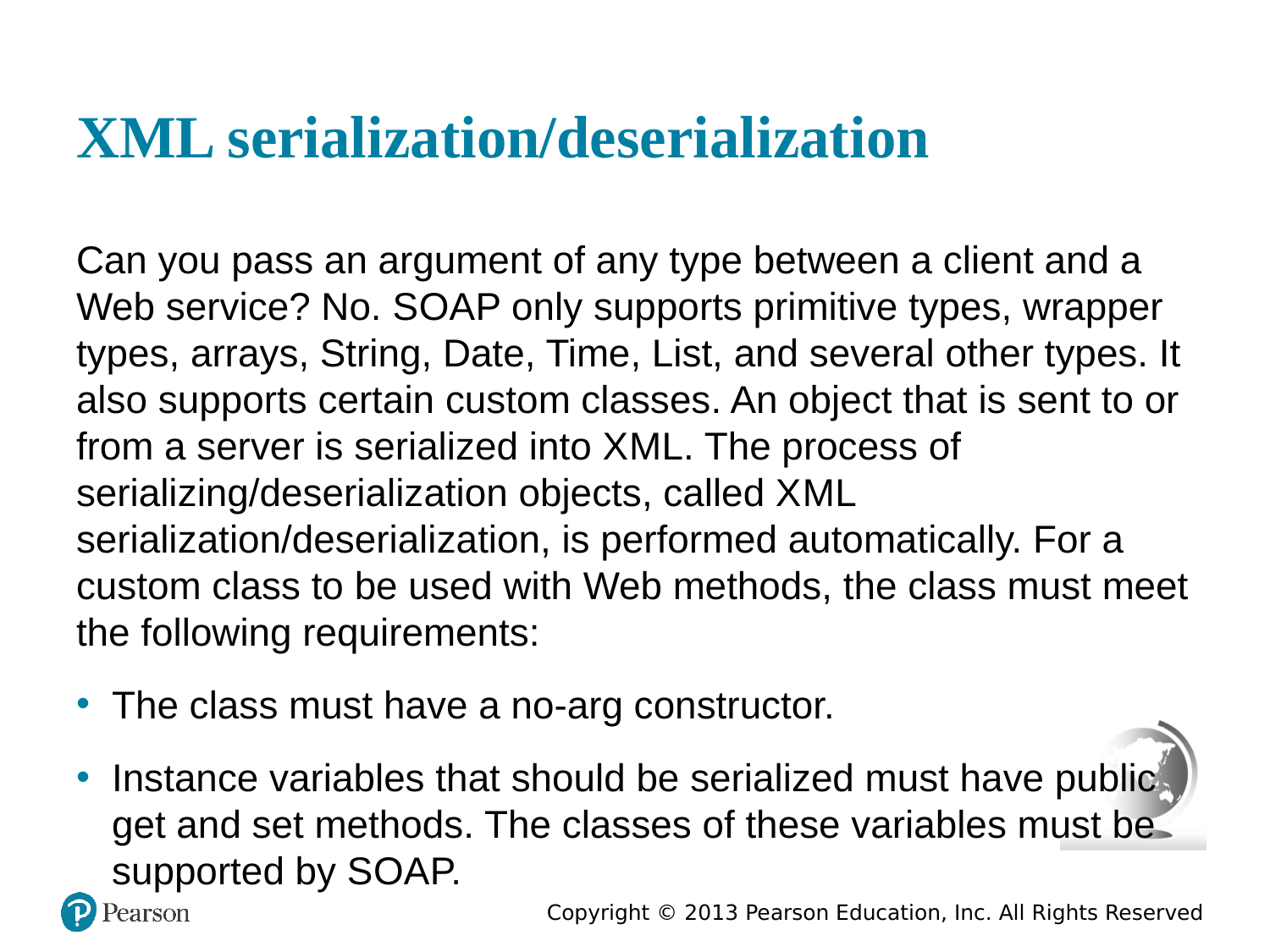

# XML serialization/deserialization
Can you pass an argument of any type between a client and a Web service? No. S O A P only supports primitive types, wrapper types, arrays, String, Date, Time, List, and several other types. It also supports certain custom classes. An object that is sent to or from a server is serialized into X M L. The process of serializing/deserialization objects, called X M L serialization/deserialization, is performed automatically. For a custom class to be used with Web methods, the class must meet the following requirements:
The class must have a no-arg constructor.
Instance variables that should be serialized must have public get and set methods. The classes of these variables must be supported by S O A P.